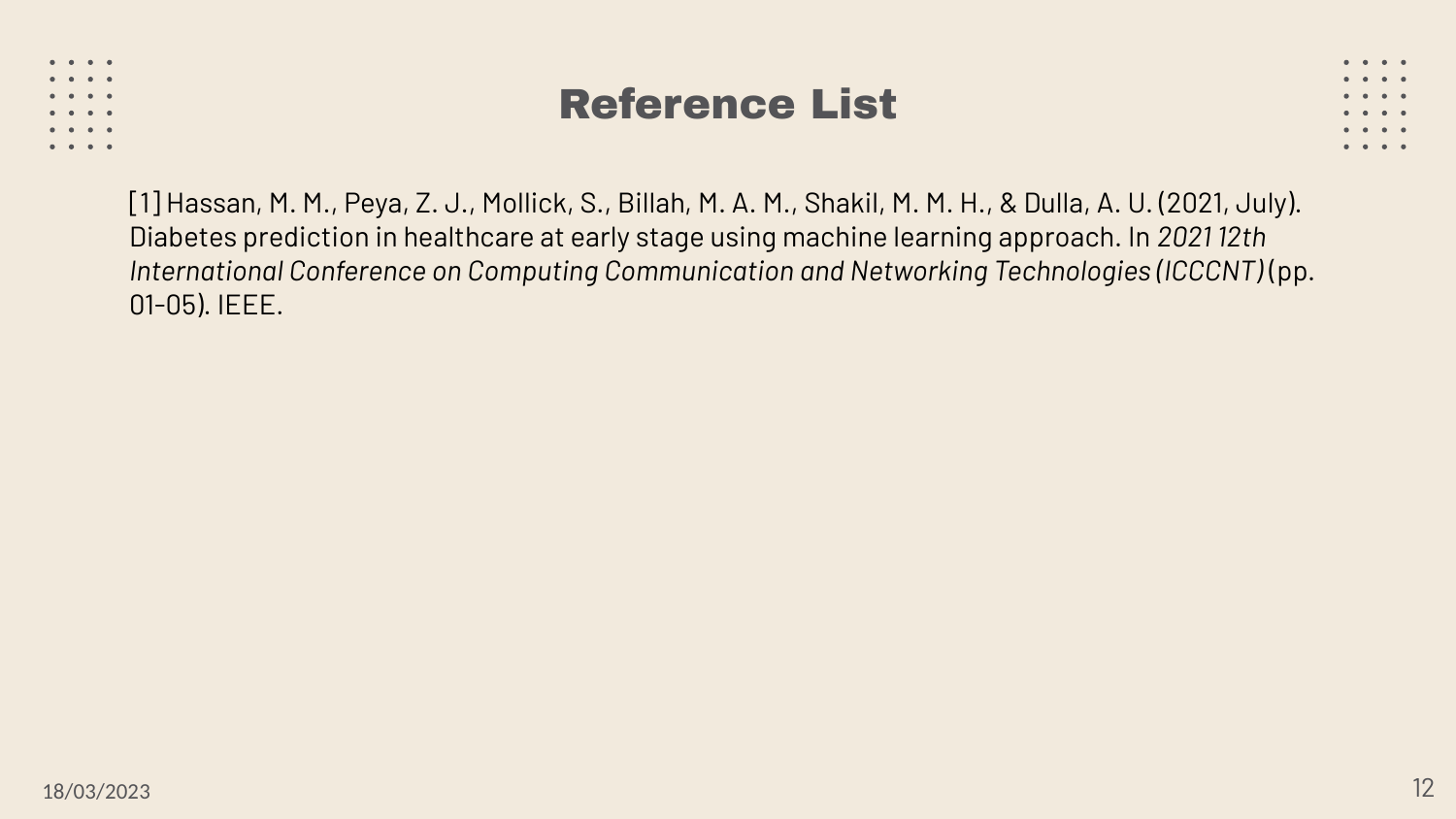

# Reference List
[1] Hassan, M. M., Peya, Z. J., Mollick, S., Billah, M. A. M., Shakil, M. M. H., & Dulla, A. U. (2021, July). Diabetes prediction in healthcare at early stage using machine learning approach. In 2021 12th International Conference on Computing Communication and Networking Technologies (ICCCNT) (pp. 01-05). IEEE.

12